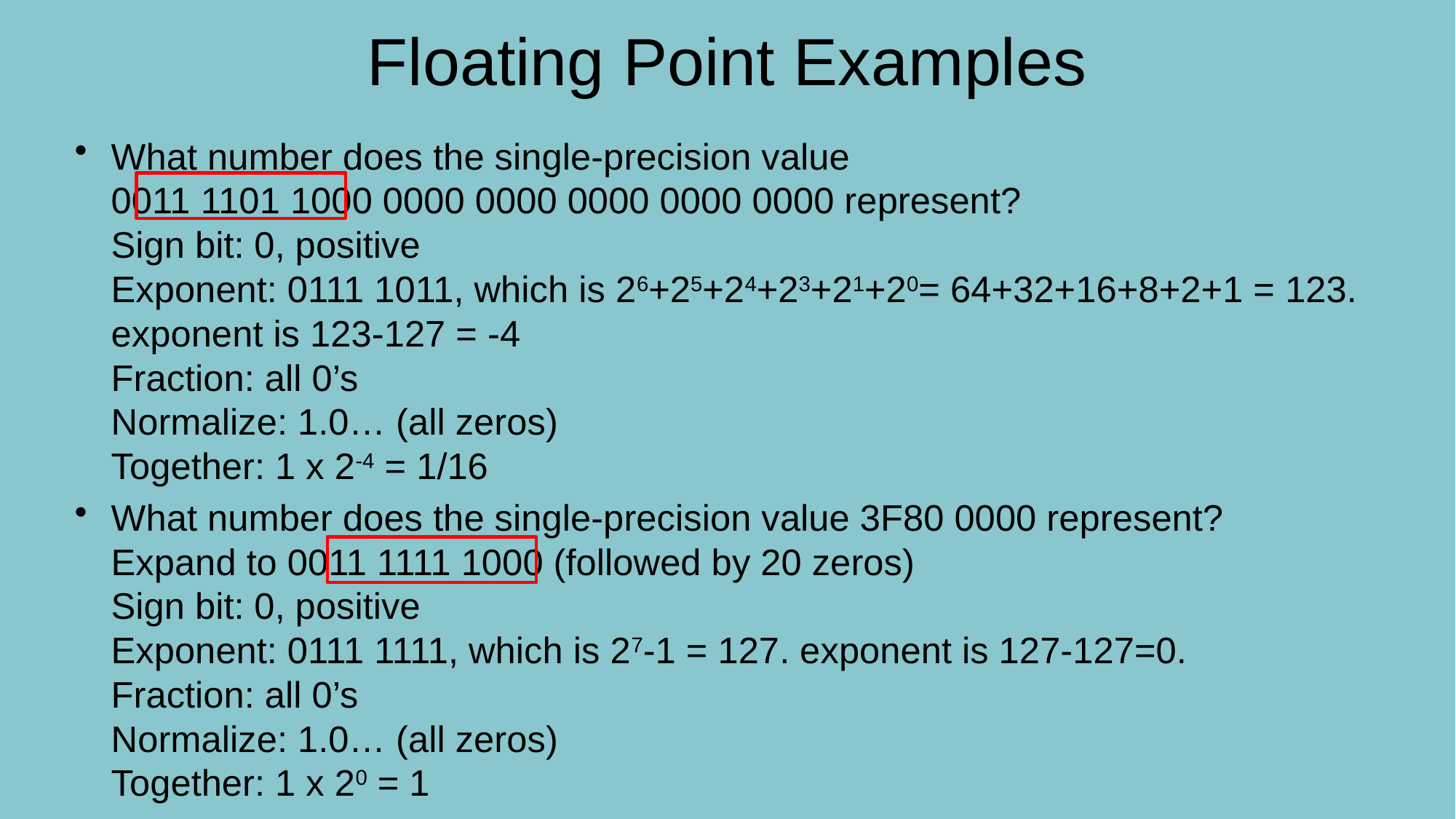

# Floating Point Examples
What number does the single-precision value
0011 1101 1000 0000 0000 0000 0000 0000 represent?
Sign bit: 0, positive
Exponent: 0111 1011, which is 26+25+24+23+21+20= 64+32+16+8+2+1 = 123. exponent is 123-127 = -4
Fraction: all 0’s
Normalize: 1.0… (all zeros)
Together: 1 x 2-4 = 1/16
What number does the single-precision value 3F80 0000 represent?
Expand to 0011 1111 1000 (followed by 20 zeros)
Sign bit: 0, positive
Exponent: 0111 1111, which is 27-1 = 127. exponent is 127-127=0.
Fraction: all 0’s
Normalize: 1.0… (all zeros)
Together: 1 x 20 = 1